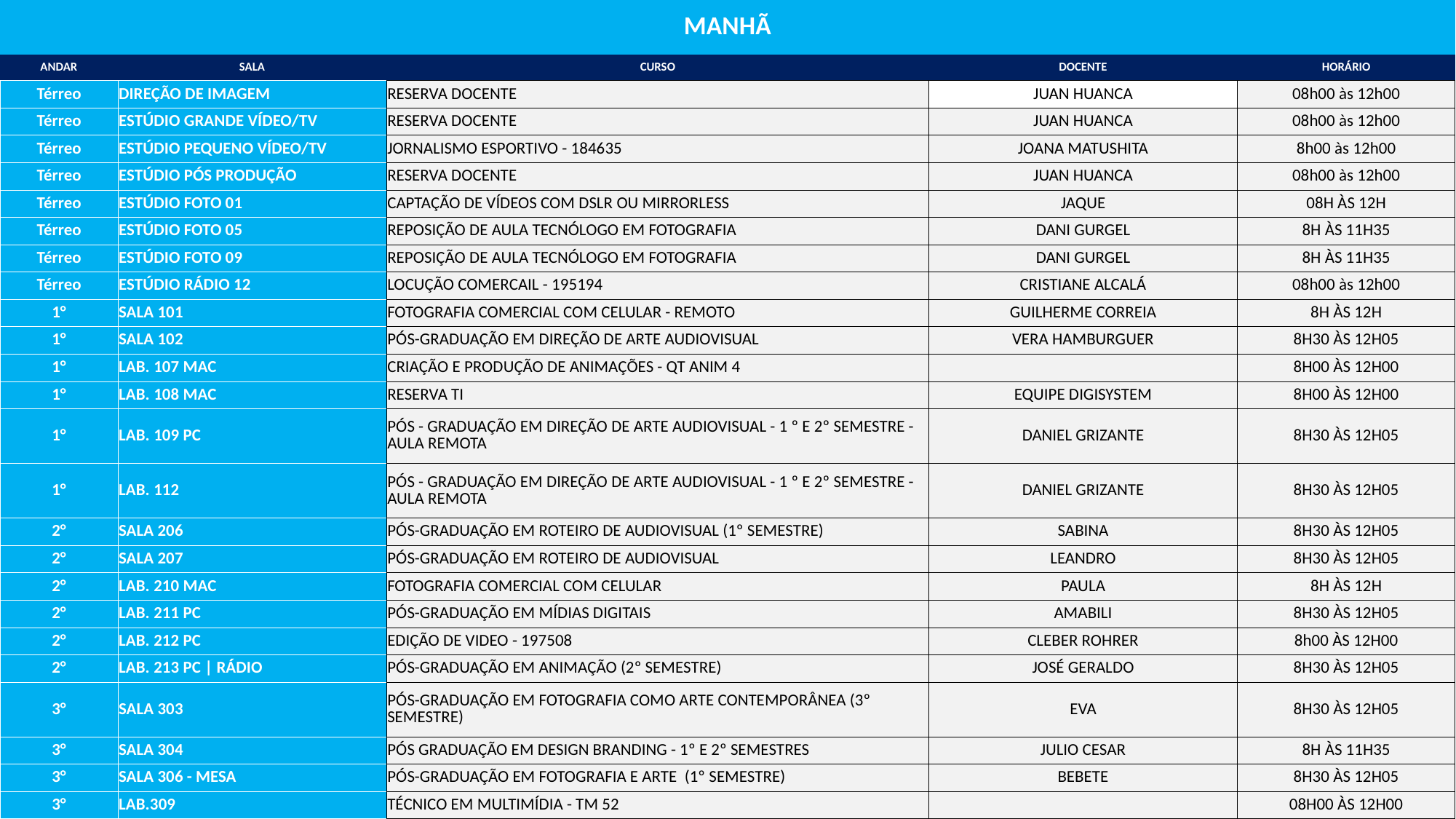

| MANHÃ |  |  |  |  |
| --- | --- | --- | --- | --- |
| ANDAR | SALA | CURSO | DOCENTE | HORÁRIO |
| Térreo | DIREÇÃO DE IMAGEM | RESERVA DOCENTE | JUAN HUANCA | 08h00 às 12h00 |
| Térreo | ESTÚDIO GRANDE VÍDEO/TV | RESERVA DOCENTE | JUAN HUANCA | 08h00 às 12h00 |
| Térreo | ESTÚDIO PEQUENO VÍDEO/TV | JORNALISMO ESPORTIVO - 184635 | JOANA MATUSHITA | 8h00 às 12h00 |
| Térreo | ESTÚDIO PÓS PRODUÇÃO | RESERVA DOCENTE | JUAN HUANCA | 08h00 às 12h00 |
| Térreo | ESTÚDIO FOTO 01 | CAPTAÇÃO DE VÍDEOS COM DSLR OU MIRRORLESS | JAQUE | 08H ÀS 12H |
| Térreo | ESTÚDIO FOTO 05 | REPOSIÇÃO DE AULA TECNÓLOGO EM FOTOGRAFIA | DANI GURGEL | 8H ÀS 11H35 |
| Térreo | ESTÚDIO FOTO 09 | REPOSIÇÃO DE AULA TECNÓLOGO EM FOTOGRAFIA | DANI GURGEL | 8H ÀS 11H35 |
| Térreo | ESTÚDIO RÁDIO 12 | LOCUÇÃO COMERCAIL - 195194 | CRISTIANE ALCALÁ | 08h00 às 12h00 |
| 1° | SALA 101 | FOTOGRAFIA COMERCIAL COM CELULAR - REMOTO | GUILHERME CORREIA | 8H ÀS 12H |
| 1° | SALA 102 | PÓS-GRADUAÇÃO EM DIREÇÃO DE ARTE AUDIOVISUAL | VERA HAMBURGUER | 8H30 ÀS 12H05 |
| 1° | LAB. 107 MAC | CRIAÇÃO E PRODUÇÃO DE ANIMAÇÕES - QT ANIM 4 |  | 8H00 ÀS 12H00 |
| 1° | LAB. 108 MAC | RESERVA TI | EQUIPE DIGISYSTEM | 8H00 ÀS 12H00 |
| 1° | LAB. 109 PC | PÓS - GRADUAÇÃO EM DIREÇÃO DE ARTE AUDIOVISUAL - 1 º E 2º SEMESTRE - AULA REMOTA | DANIEL GRIZANTE | 8H30 ÀS 12H05 |
| 1° | LAB. 112 | PÓS - GRADUAÇÃO EM DIREÇÃO DE ARTE AUDIOVISUAL - 1 º E 2º SEMESTRE - AULA REMOTA | DANIEL GRIZANTE | 8H30 ÀS 12H05 |
| 2° | SALA 206 | PÓS-GRADUAÇÃO EM ROTEIRO DE AUDIOVISUAL (1º SEMESTRE) | SABINA | 8H30 ÀS 12H05 |
| 2° | SALA 207 | PÓS-GRADUAÇÃO EM ROTEIRO DE AUDIOVISUAL | LEANDRO | 8H30 ÀS 12H05 |
| 2° | LAB. 210 MAC | FOTOGRAFIA COMERCIAL COM CELULAR | PAULA | 8H ÀS 12H |
| 2° | LAB. 211 PC | PÓS-GRADUAÇÃO EM MÍDIAS DIGITAIS | AMABILI | 8H30 ÀS 12H05 |
| 2° | LAB. 212 PC | EDIÇÃO DE VIDEO - 197508 | CLEBER ROHRER | 8h00 ÀS 12H00 |
| 2° | LAB. 213 PC | RÁDIO | PÓS-GRADUAÇÃO EM ANIMAÇÃO (2º SEMESTRE) | JOSÉ GERALDO | 8H30 ÀS 12H05 |
| 3° | SALA 303 | PÓS-GRADUAÇÃO EM FOTOGRAFIA COMO ARTE CONTEMPORÂNEA (3º SEMESTRE) | EVA | 8H30 ÀS 12H05 |
| 3° | SALA 304 | PÓS GRADUAÇÃO EM DESIGN BRANDING - 1º E 2º SEMESTRES | JULIO CESAR | 8H ÀS 11H35 |
| 3° | SALA 306 - MESA | PÓS-GRADUAÇÃO EM FOTOGRAFIA E ARTE (1º SEMESTRE) | BEBETE | 8H30 ÀS 12H05 |
| 3° | LAB.309 | TÉCNICO EM MULTIMÍDIA - TM 52 |  | 08H00 ÀS 12H00 |